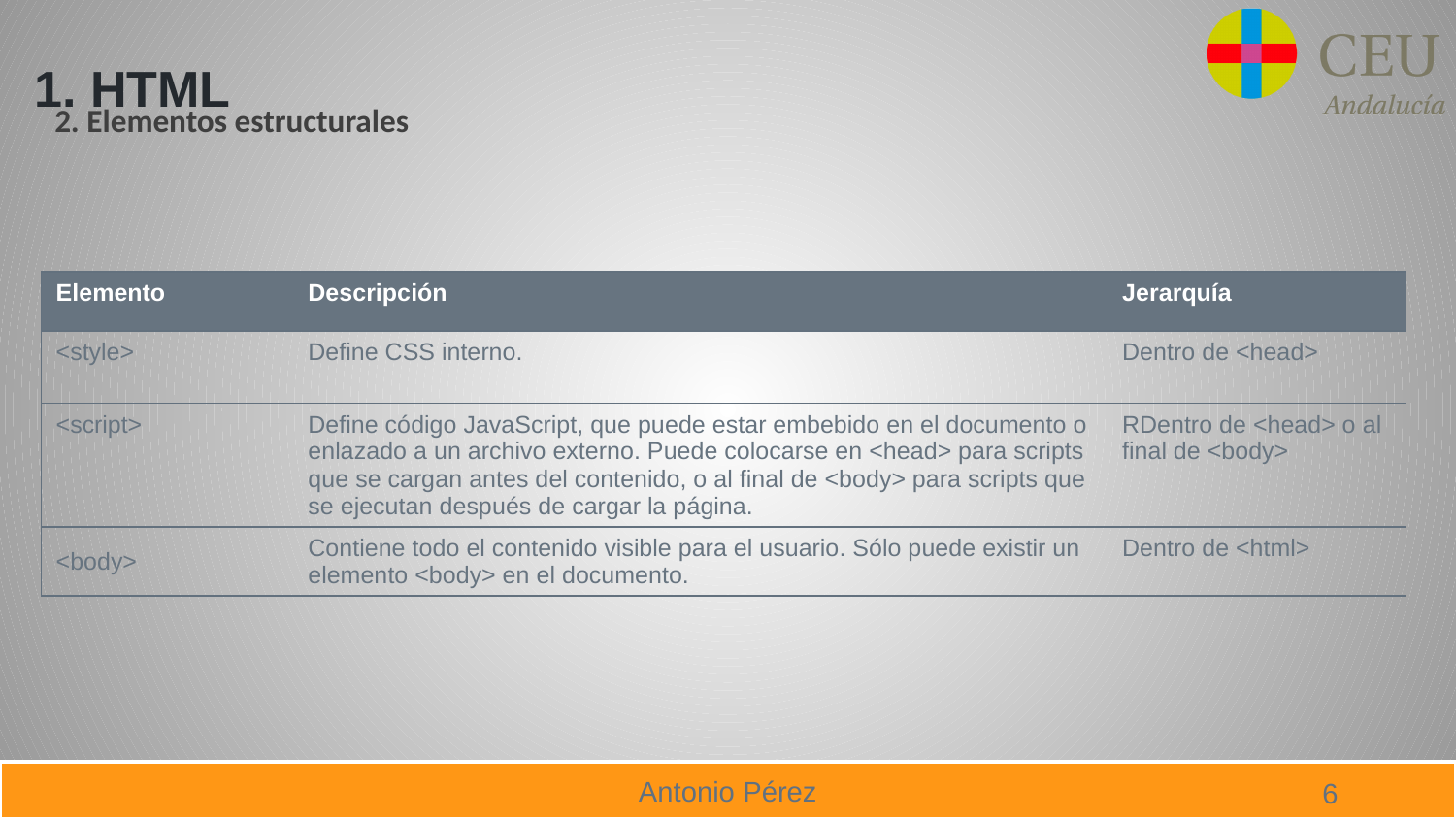

# 1. HTML
2. Elementos estructurales

| Elemento | Descripción | Jerarquía |
| --- | --- | --- |
| <style> | Define CSS interno. | Dentro de <head> |
| <script> | Define código JavaScript, que puede estar embebido en el documento o enlazado a un archivo externo. Puede colocarse en <head> para scripts que se cargan antes del contenido, o al final de <body> para scripts que se ejecutan después de cargar la página. | RDentro de <head> o al final de <body> |
| <body> | Contiene todo el contenido visible para el usuario. Sólo puede existir un elemento <body> en el documento. | Dentro de <html> |